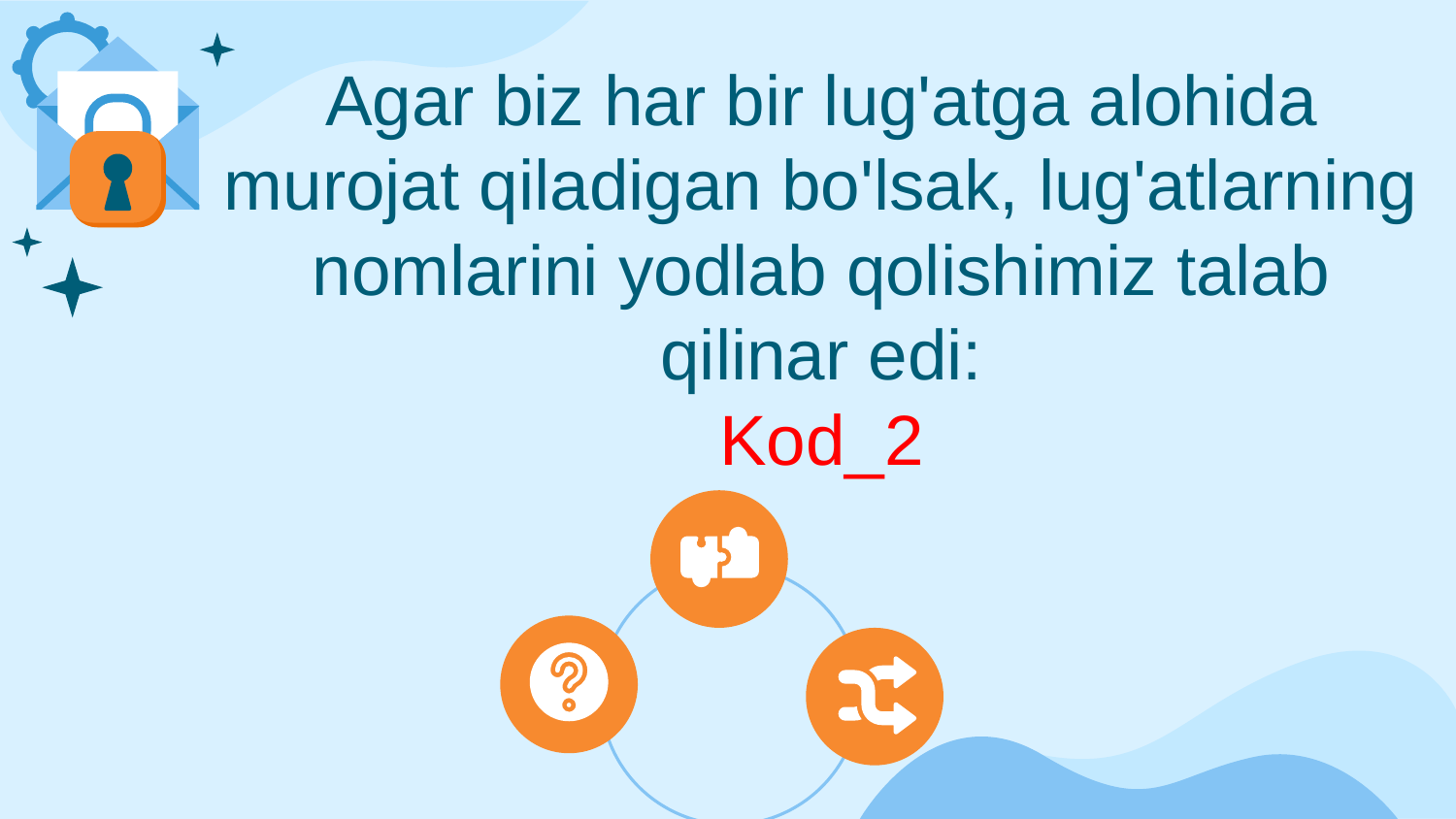

# ​Agar biz har bir lug'atga alohida murojat qiladigan bo'lsak, lug'atlarning nomlarini yodlab qolishimiz talab qilinar edi: Kod_2